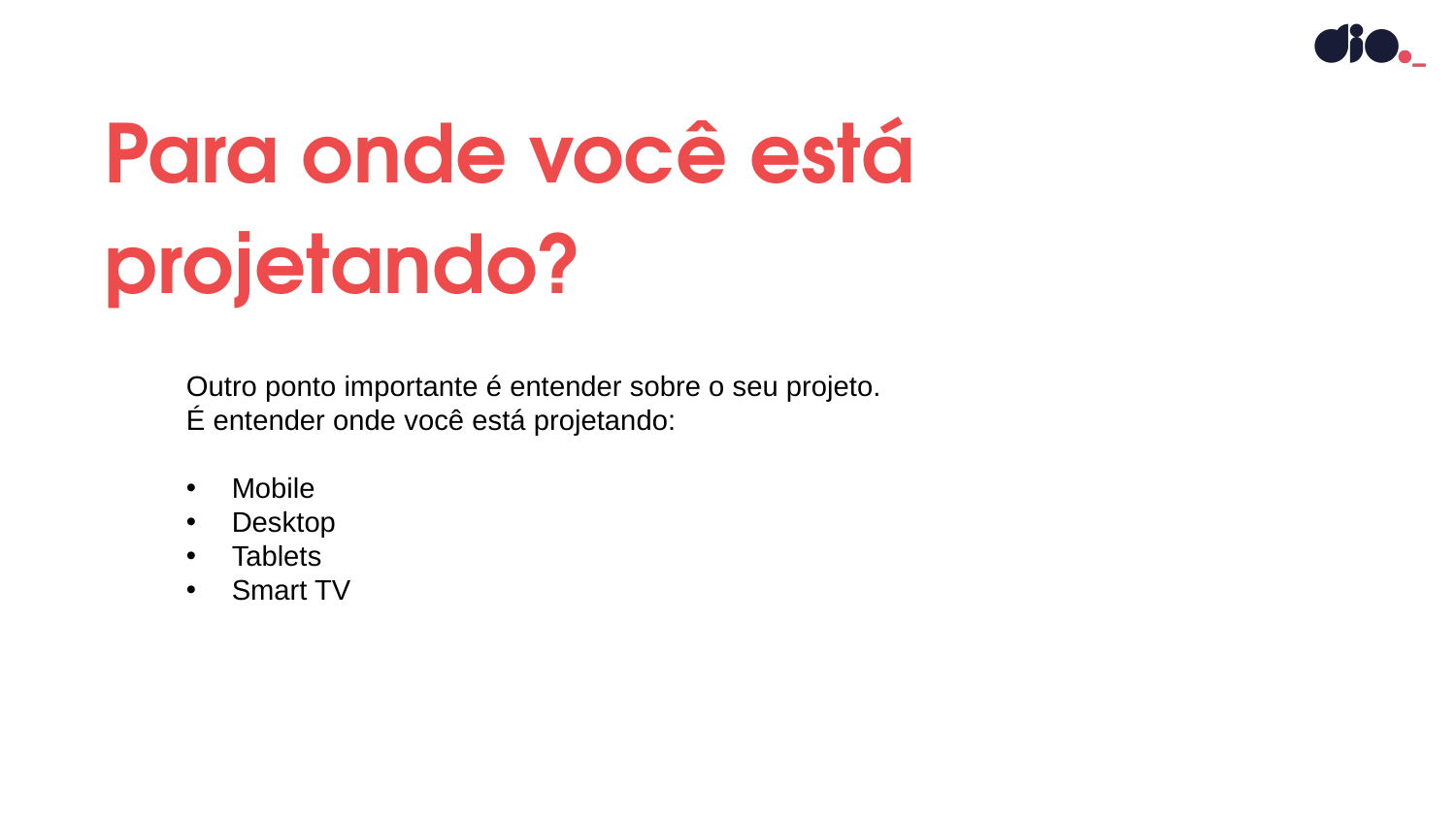

Para onde você está projetando?
Outro ponto importante é entender sobre o seu projeto.
É entender onde você está projetando:

Mobile
Desktop
Tablets
Smart TV